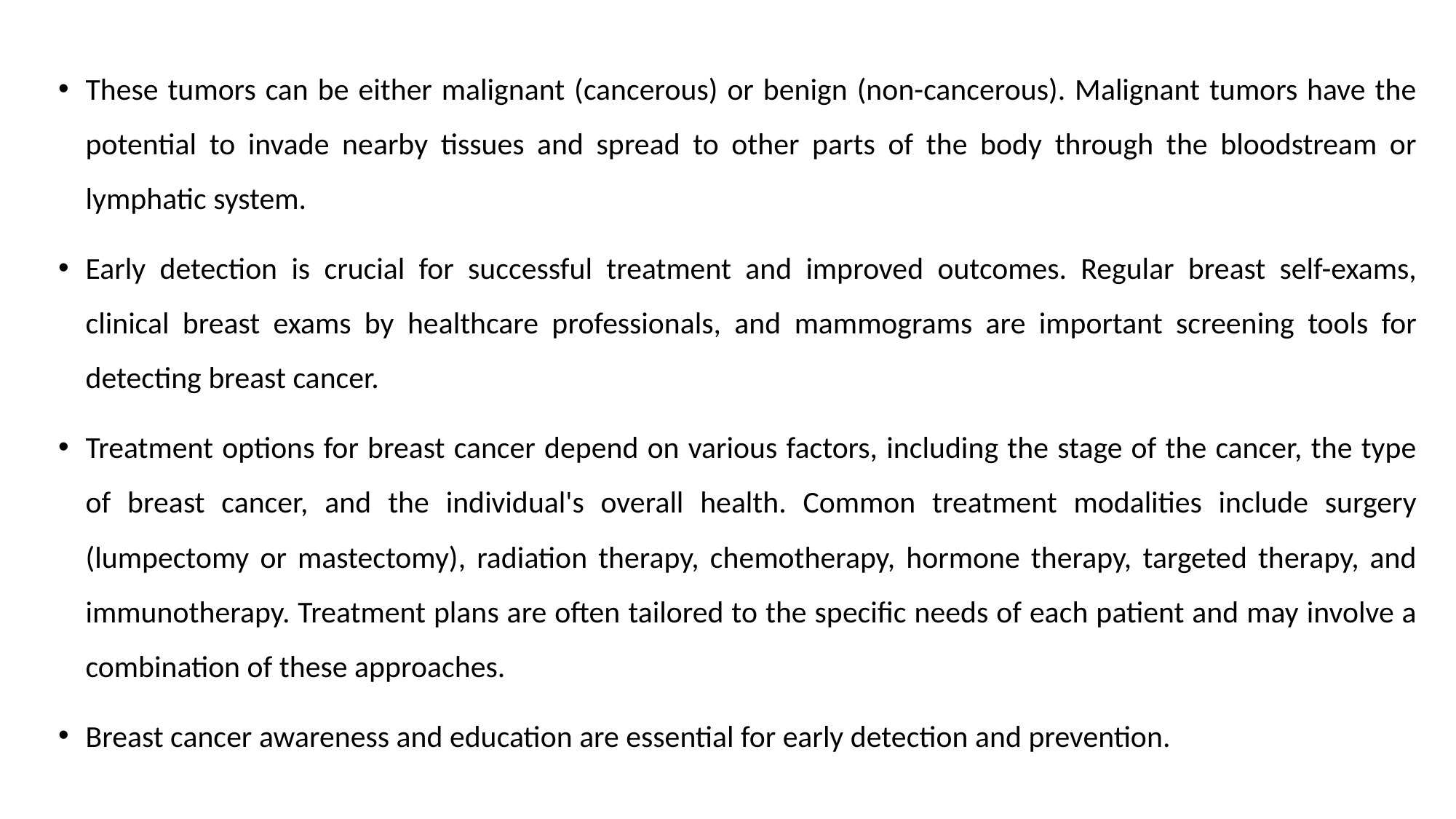

These tumors can be either malignant (cancerous) or benign (non-cancerous). Malignant tumors have the potential to invade nearby tissues and spread to other parts of the body through the bloodstream or lymphatic system.
Early detection is crucial for successful treatment and improved outcomes. Regular breast self-exams, clinical breast exams by healthcare professionals, and mammograms are important screening tools for detecting breast cancer.
Treatment options for breast cancer depend on various factors, including the stage of the cancer, the type of breast cancer, and the individual's overall health. Common treatment modalities include surgery (lumpectomy or mastectomy), radiation therapy, chemotherapy, hormone therapy, targeted therapy, and immunotherapy. Treatment plans are often tailored to the specific needs of each patient and may involve a combination of these approaches.
Breast cancer awareness and education are essential for early detection and prevention.